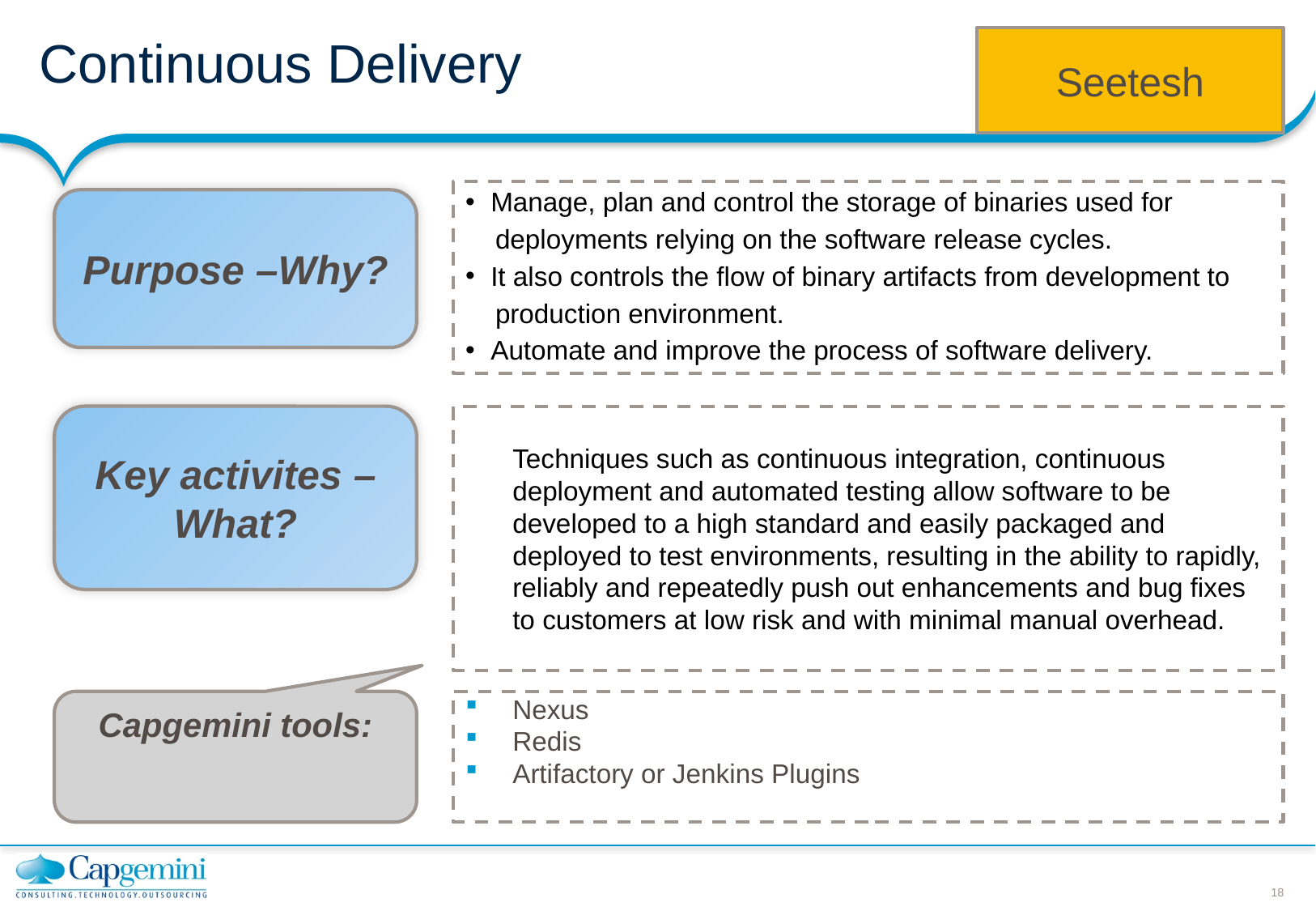

# Continuous Delivery
Seetesh
Manage, plan and control the storage of binaries used for
    deployments relying on the software release cycles.
It also controls the flow of binary artifacts from development to
    production environment.
Automate and improve the process of software delivery.
Purpose –Why?
Key activites –What?
	Techniques such as continuous integration, continuous deployment and automated testing allow software to be developed to a high standard and easily packaged and deployed to test environments, resulting in the ability to rapidly, reliably and repeatedly push out enhancements and bug fixes to customers at low risk and with minimal manual overhead.
Capgemini tools:
Nexus
Redis
Artifactory or Jenkins Plugins